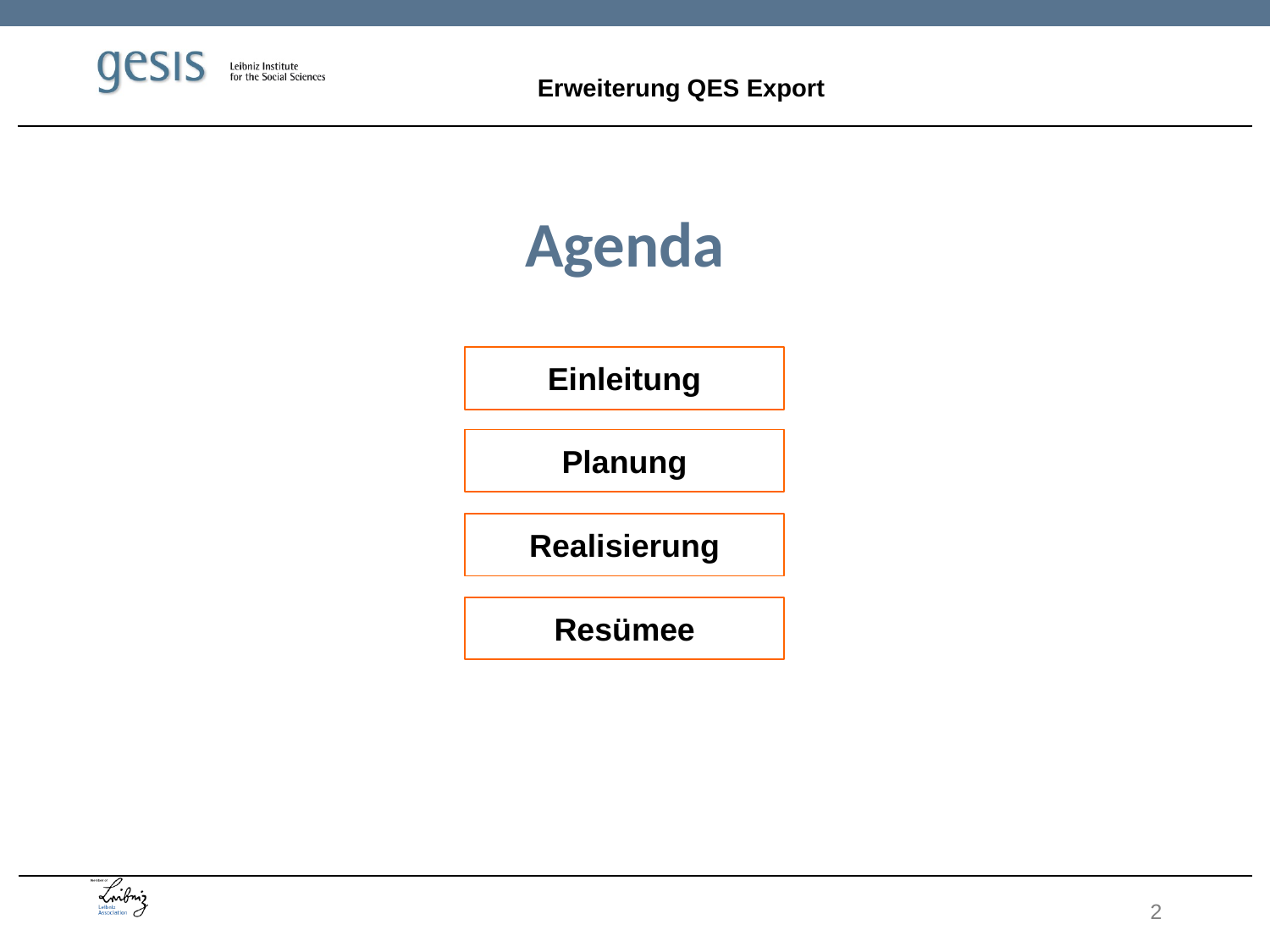

Erweiterung QES Export
Agenda
Einleitung
Planung
Realisierung
Resümee
2